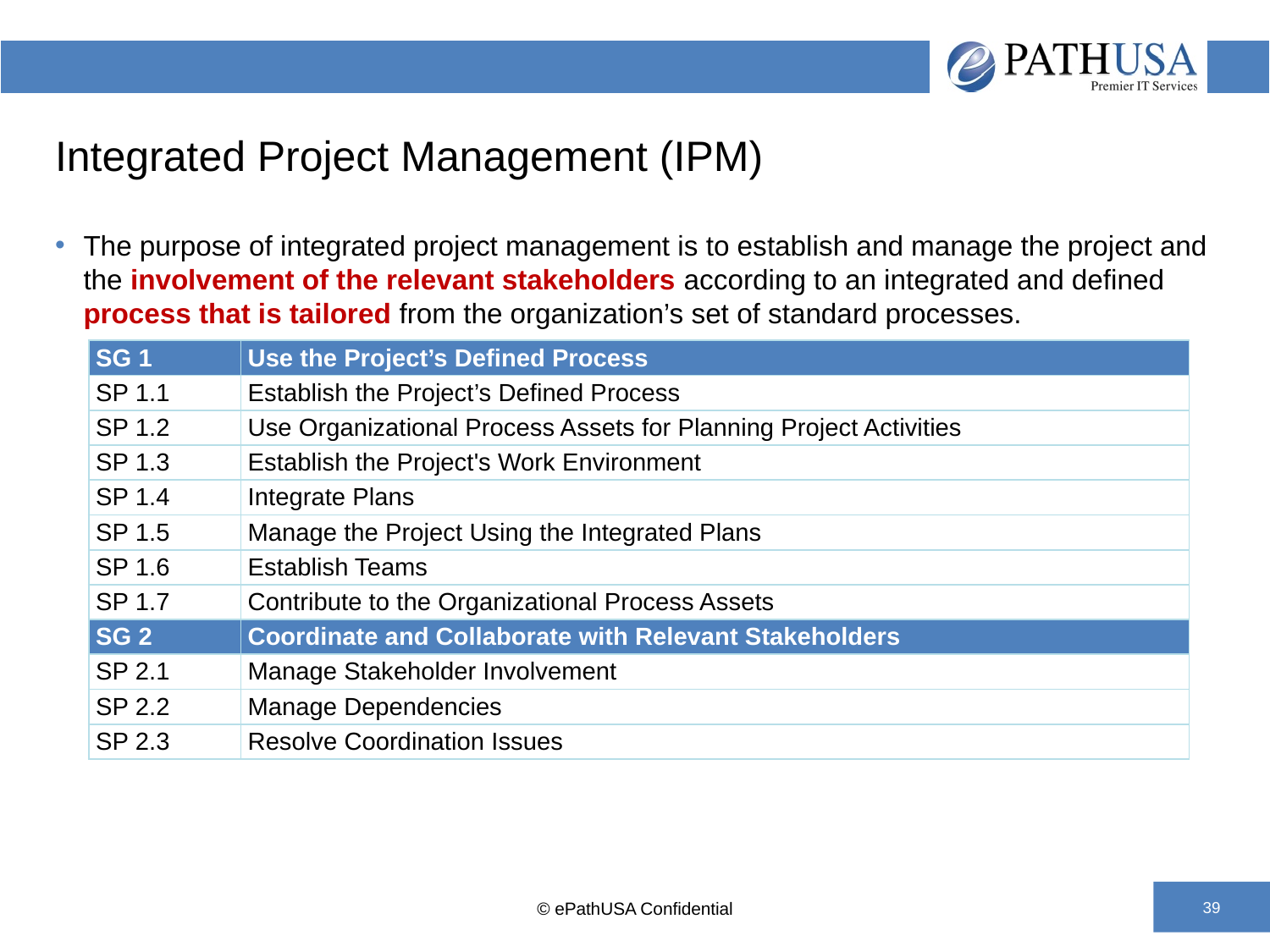

# Integrated Project Management (IPM)
The purpose of integrated project management is to establish and manage the project and the involvement of the relevant stakeholders according to an integrated and defined process that is tailored from the organization’s set of standard processes.

| SG 1 | Use the Project’s Defined Process |
| --- | --- |
| SP 1.1 | Establish the Project’s Defined Process |
| SP 1.2 | Use Organizational Process Assets for Planning Project Activities |
| SP 1.3 | Establish the Project's Work Environment |
| SP 1.4 | Integrate Plans |
| SP 1.5 | Manage the Project Using the Integrated Plans |
| SP 1.6 | Establish Teams |
| SP 1.7 | Contribute to the Organizational Process Assets |
| SG 2 | Coordinate and Collaborate with Relevant Stakeholders |
| SP 2.1 | Manage Stakeholder Involvement |
| SP 2.2 | Manage Dependencies |
| SP 2.3 | Resolve Coordination Issues |
© ePathUSA Confidential